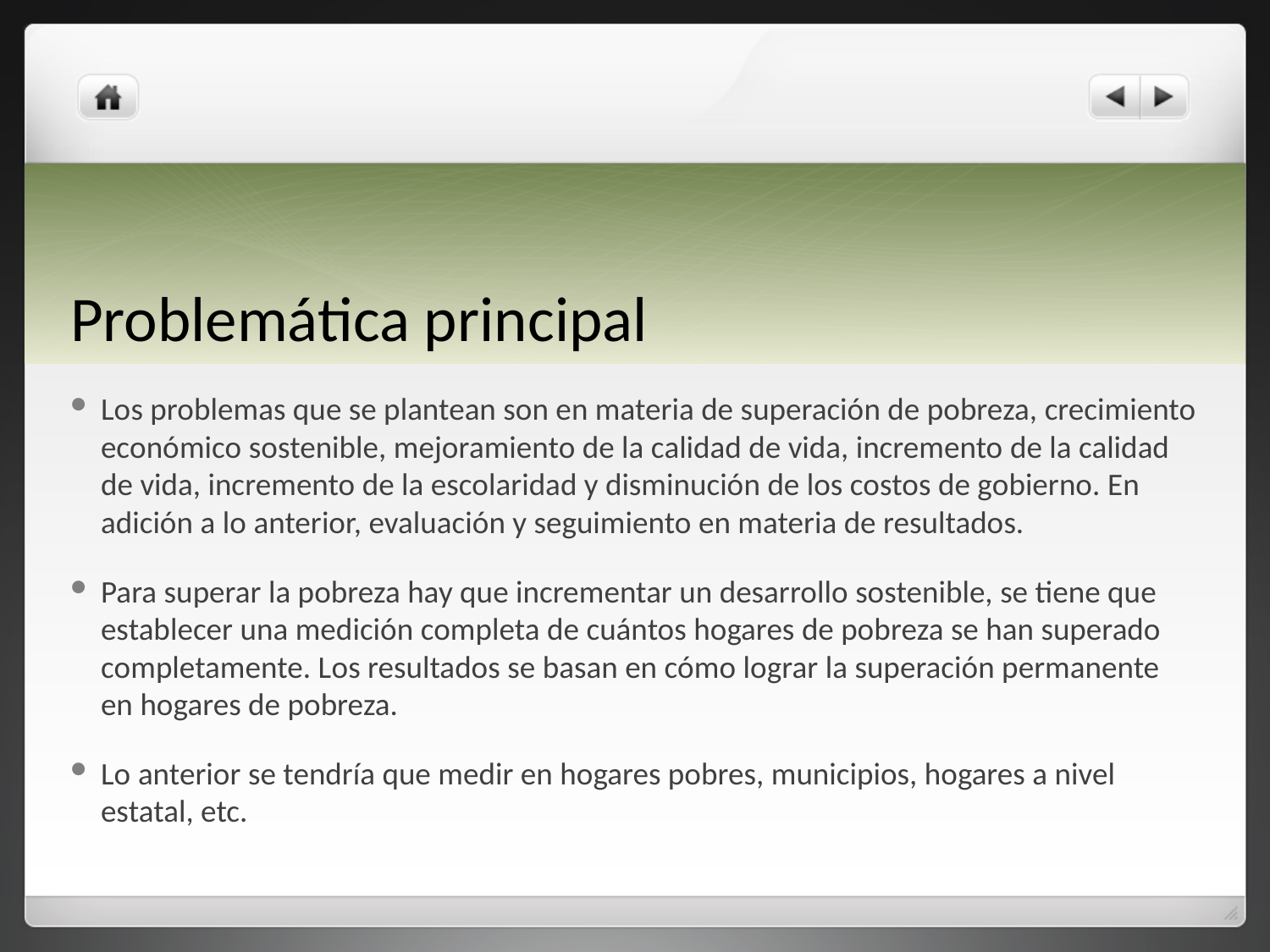

# Problemática principal
Los problemas que se plantean son en materia de superación de pobreza, crecimiento económico sostenible, mejoramiento de la calidad de vida, incremento de la calidad de vida, incremento de la escolaridad y disminución de los costos de gobierno. En adición a lo anterior, evaluación y seguimiento en materia de resultados.
Para superar la pobreza hay que incrementar un desarrollo sostenible, se tiene que establecer una medición completa de cuántos hogares de pobreza se han superado completamente. Los resultados se basan en cómo lograr la superación permanente en hogares de pobreza.
Lo anterior se tendría que medir en hogares pobres, municipios, hogares a nivel estatal, etc.